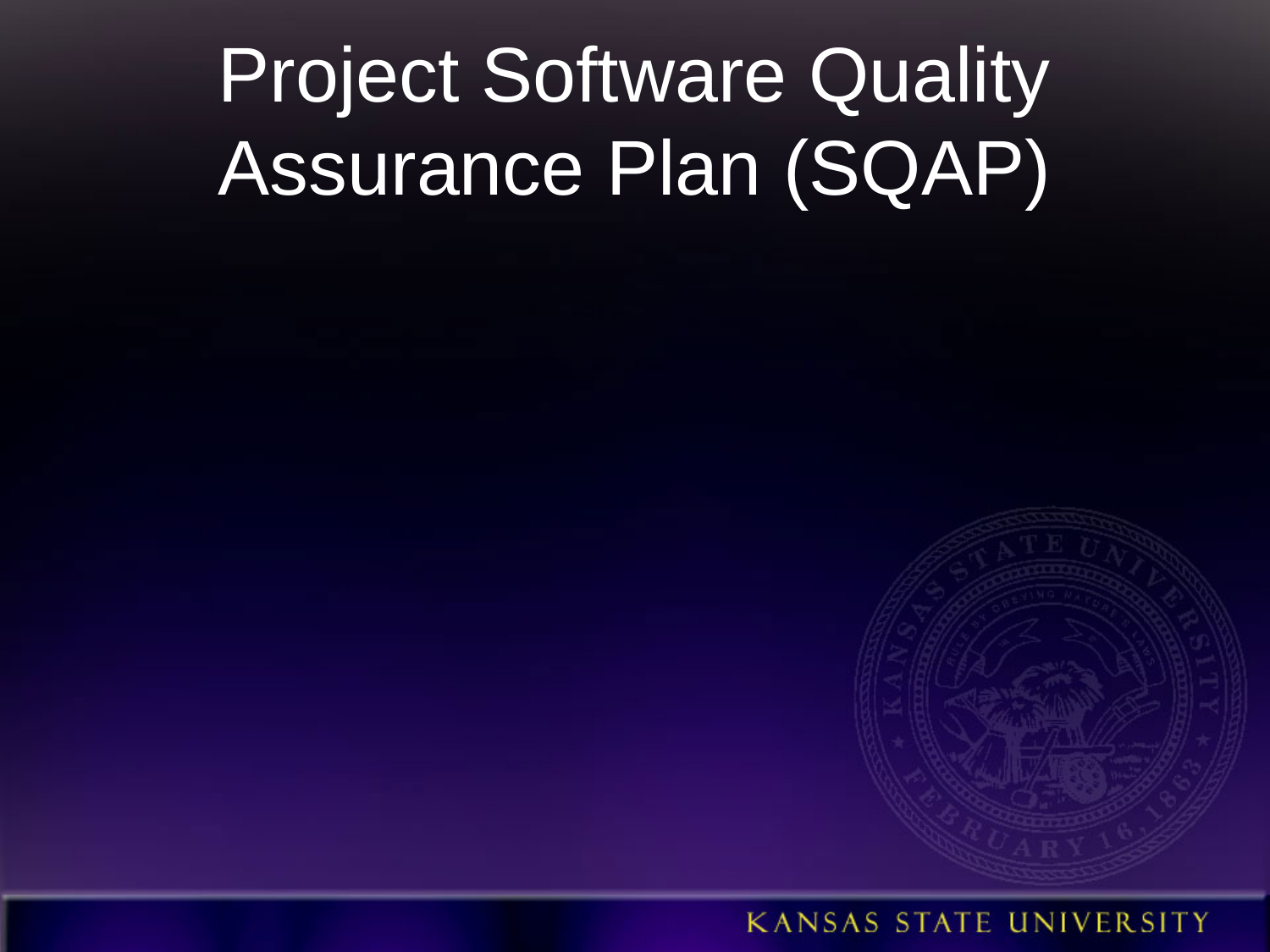

# Project Software Quality Assurance Plan (SQAP)